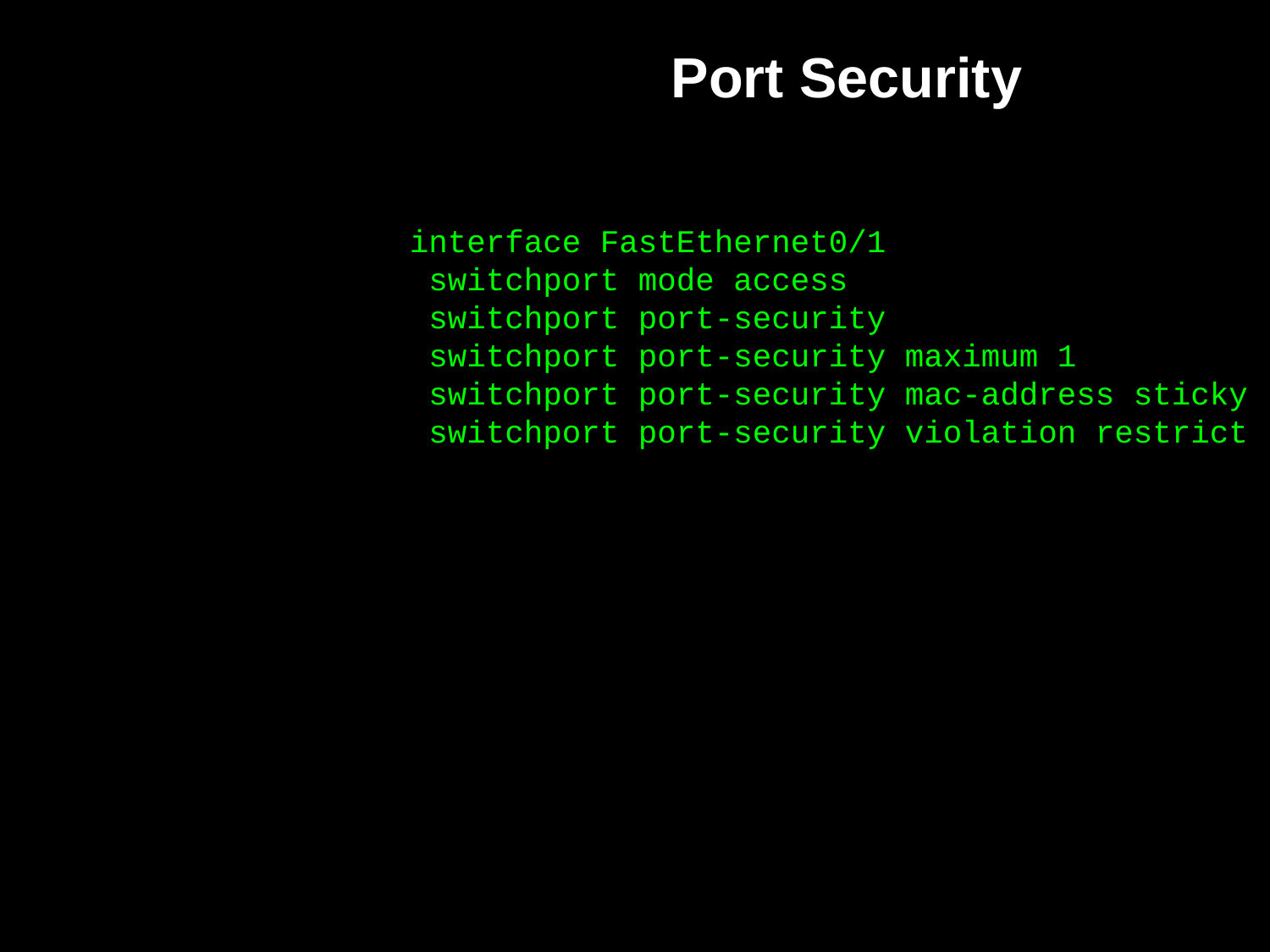

ip dhcp snooping
ip dhcp snooping vlan 10,20,30
interface GigabitEthernet0/1
 ip dhcp snooping trust
interface range GigabitEthernet0/2 - 24
 ip dhcp snooping limit rate 10
Port Security

interface FastEthernet0/1
 switchport mode access
 switchport port-security
 switchport port-security maximum 1
 switchport port-security mac-address sticky
 switchport port-security violation restrict
DHCP Snooping